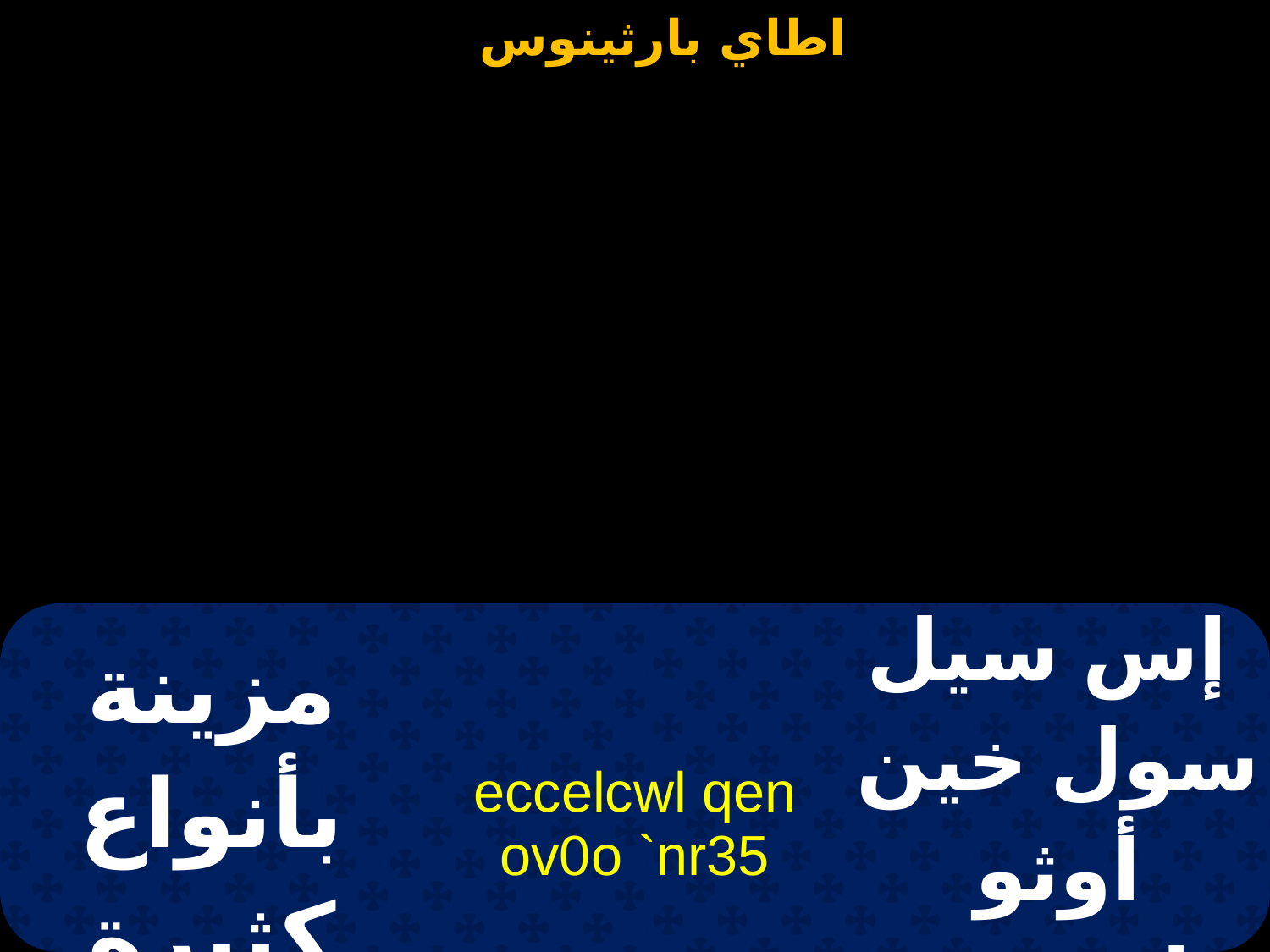

| مزينة بأنواع كثيرة | eccelcwl qen ov0o `nr35 | إس سيل سول خين أوثو إنريتى |
| --- | --- | --- |